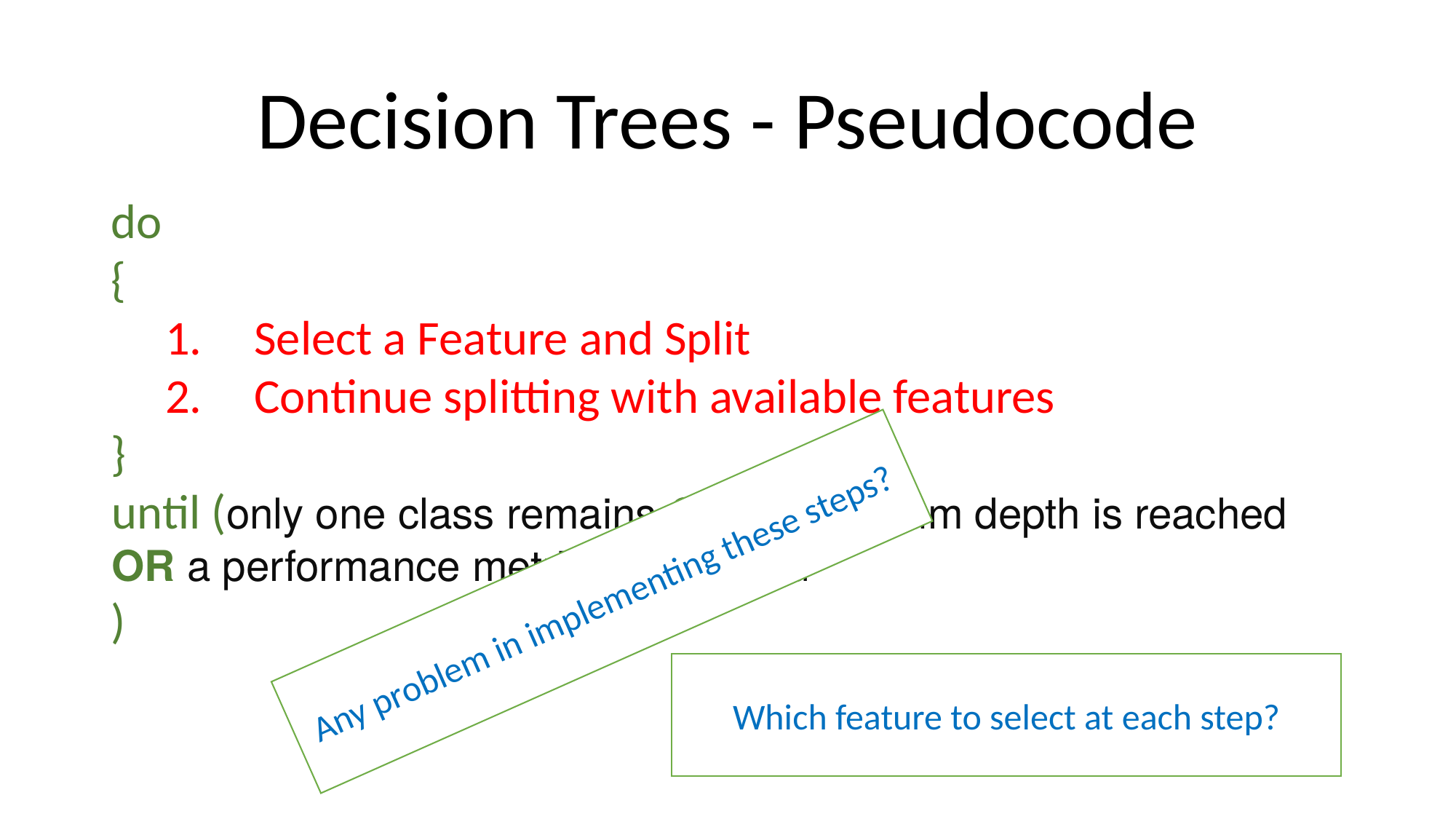

# Decision Trees - Pseudocode
do
{
Select a Feature and Split
Continue splitting with available features
}
until (only one class remains OR a maximum depth is reached OR a performance metric is achieved
)

Any problem in implementing these steps?
Which feature to select at each step?